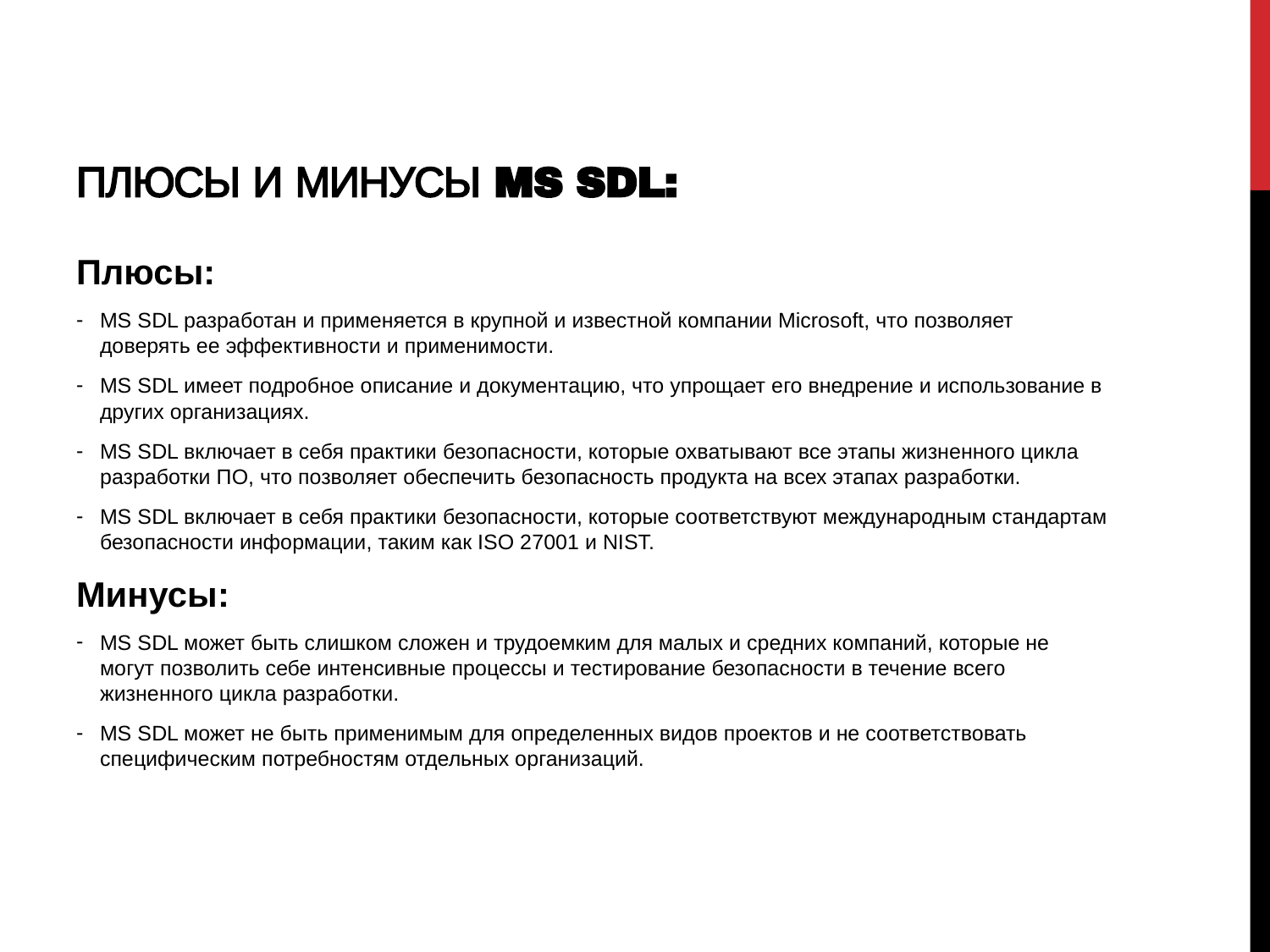

# Плюсы и минусы MS SDL:
Плюсы:
MS SDL разработан и применяется в крупной и известной компании Microsoft, что позволяет доверять ее эффективности и применимости.
MS SDL имеет подробное описание и документацию, что упрощает его внедрение и использование в других организациях.
MS SDL включает в себя практики безопасности, которые охватывают все этапы жизненного цикла разработки ПО, что позволяет обеспечить безопасность продукта на всех этапах разработки.
MS SDL включает в себя практики безопасности, которые соответствуют международным стандартам безопасности информации, таким как ISO 27001 и NIST.
Минусы:
MS SDL может быть слишком сложен и трудоемким для малых и средних компаний, которые не могут позволить себе интенсивные процессы и тестирование безопасности в течение всего жизненного цикла разработки.
MS SDL может не быть применимым для определенных видов проектов и не соответствовать специфическим потребностям отдельных организаций.